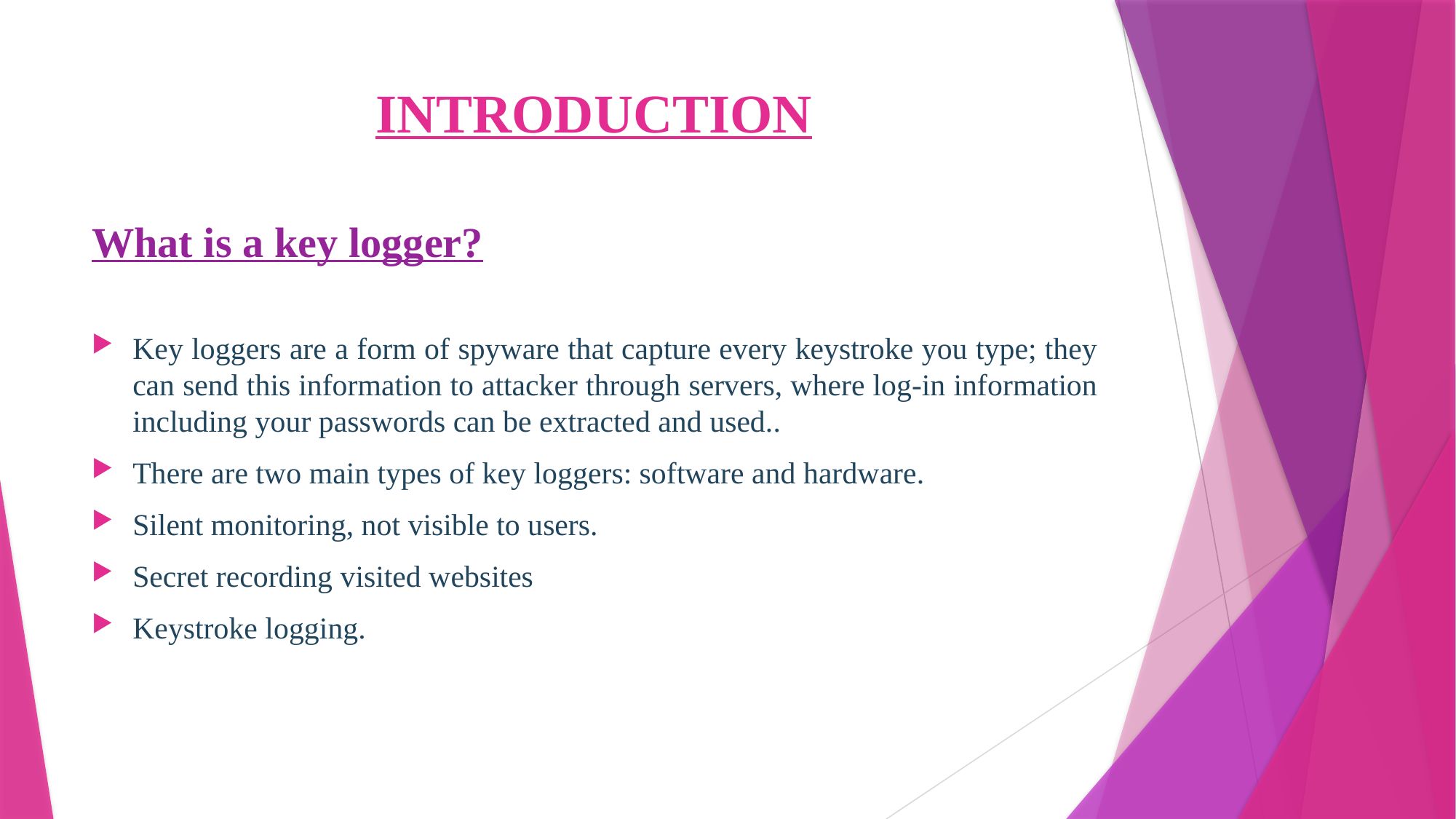

# INTRODUCTION
What is a key logger?

Key loggers are a form of spyware that capture every keystroke you type; they can send this information to attacker through servers, where log-in information including your passwords can be extracted and used..
There are two main types of key loggers: software and hardware.
Silent monitoring, not visible to users.
Secret recording visited websites
Keystroke logging.